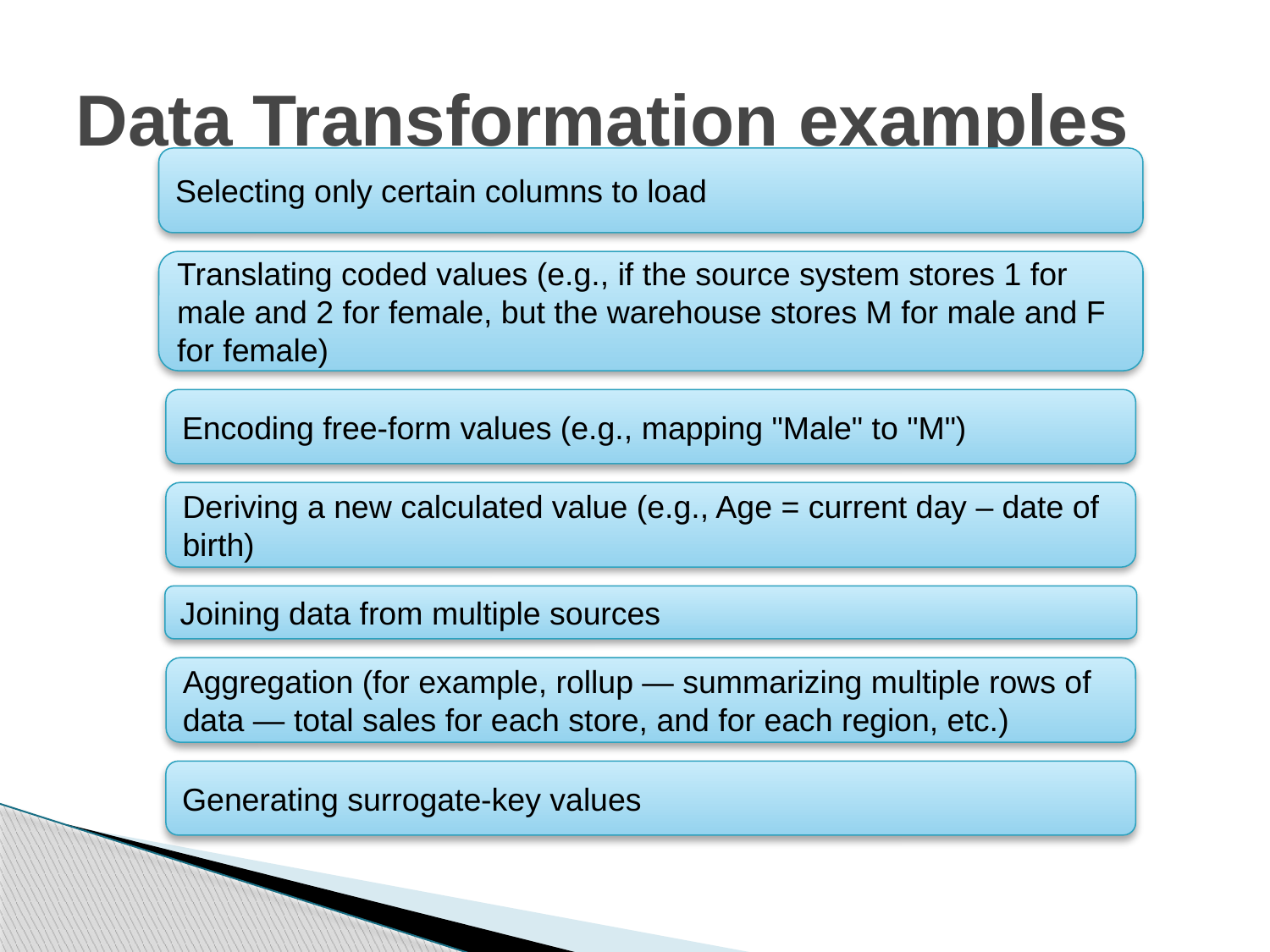

# Data Transformation examples
Selecting only certain columns to load

Translating coded values (e.g., if the source system stores 1 for male and 2 for female, but the warehouse stores M for male and F for female)
Encoding free-form values (e.g., mapping "Male" to "M")
Deriving a new calculated value (e.g., Age = current day – date of birth)
Joining data from multiple sources
Aggregation (for example, rollup — summarizing multiple rows of data — total sales for each store, and for each region, etc.)
Generating surrogate-key values